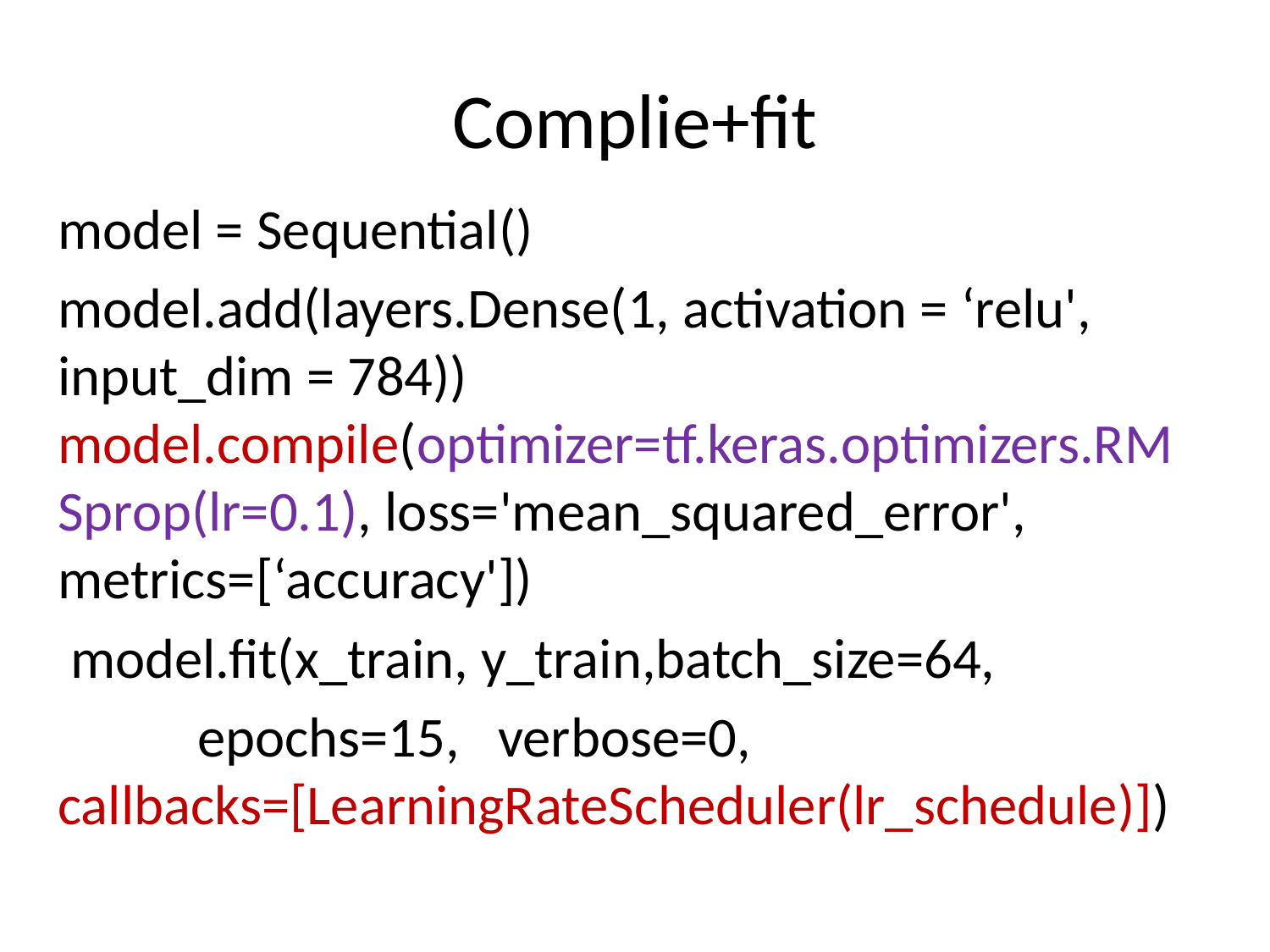

# Complie+fit
model = Sequential()
model.add(layers.Dense(1, activation = ‘relu', input_dim = 784)) model.compile(optimizer=tf.keras.optimizers.RMSprop(lr=0.1), loss='mean_squared_error', metrics=[‘accuracy'])
 model.fit(x_train, y_train,batch_size=64,
           epochs=15,   verbose=0,    callbacks=[LearningRateScheduler(lr_schedule)])